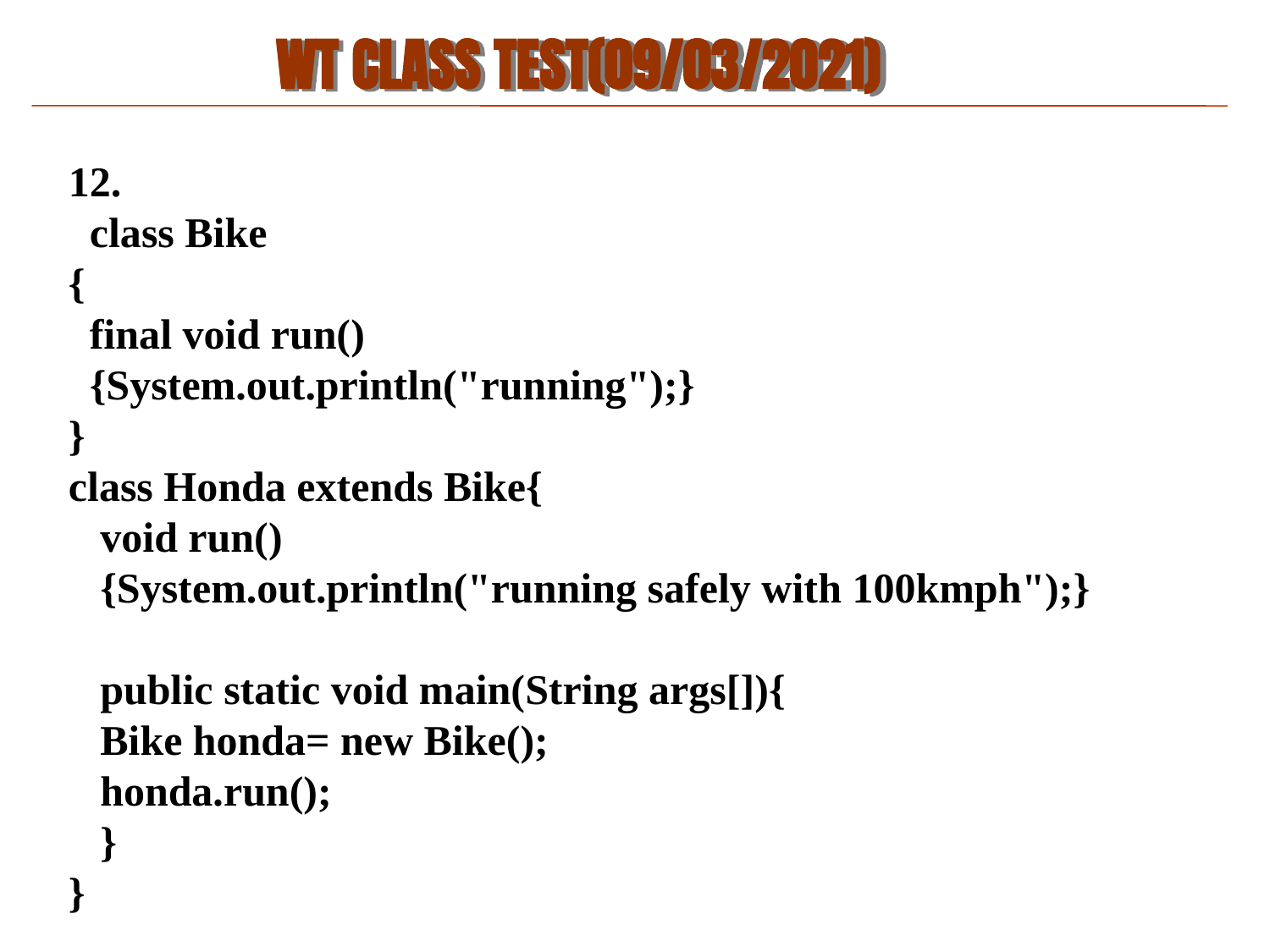

WT CLASS TEST(09/03/2021)

12.
  class Bike
{
  final void run()
  {System.out.println("running");}
}
class Honda extends Bike{
   void run()
   {System.out.println("running safely with 100kmph");}

   public static void main(String args[]){
   Bike honda= new Bike();
   honda.run();
   }
}